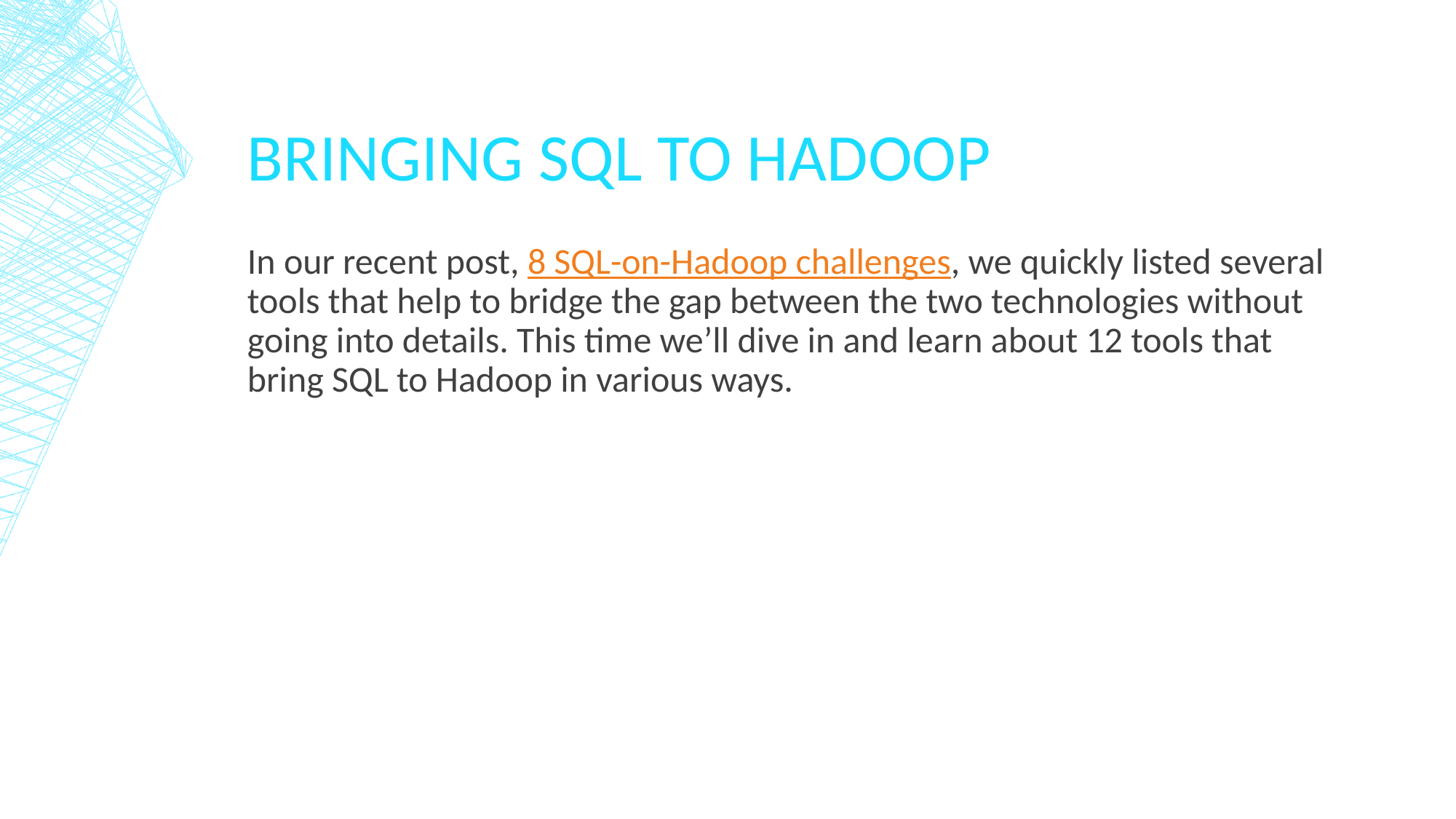

# Bringing SQL to Hadoop
In our recent post, 8 SQL-on-Hadoop challenges, we quickly listed several tools that help to bridge the gap between the two technologies without going into details. This time we’ll dive in and learn about 12 tools that bring SQL to Hadoop in various ways.